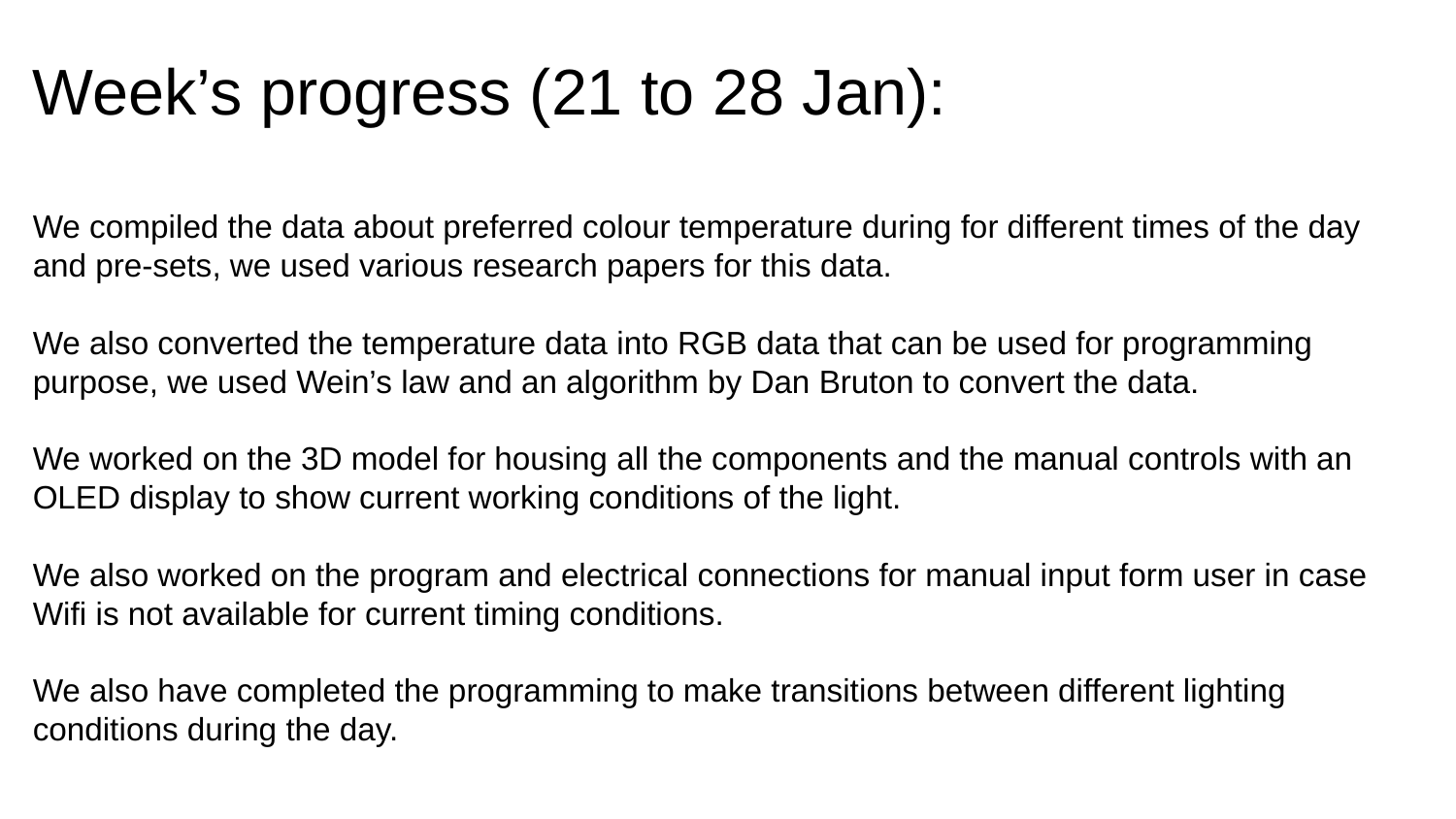

# Week’s progress (21 to 28 Jan): We compiled the data about preferred colour temperature during for different times of the day and pre-sets, we used various research papers for this data. We also converted the temperature data into RGB data that can be used for programming purpose, we used Wein’s law and an algorithm by Dan Bruton to convert the data. We worked on the 3D model for housing all the components and the manual controls with an OLED display to show current working conditions of the light. We also worked on the program and electrical connections for manual input form user in case Wifi is not available for current timing conditions. We also have completed the programming to make transitions between different lighting conditions during the day.